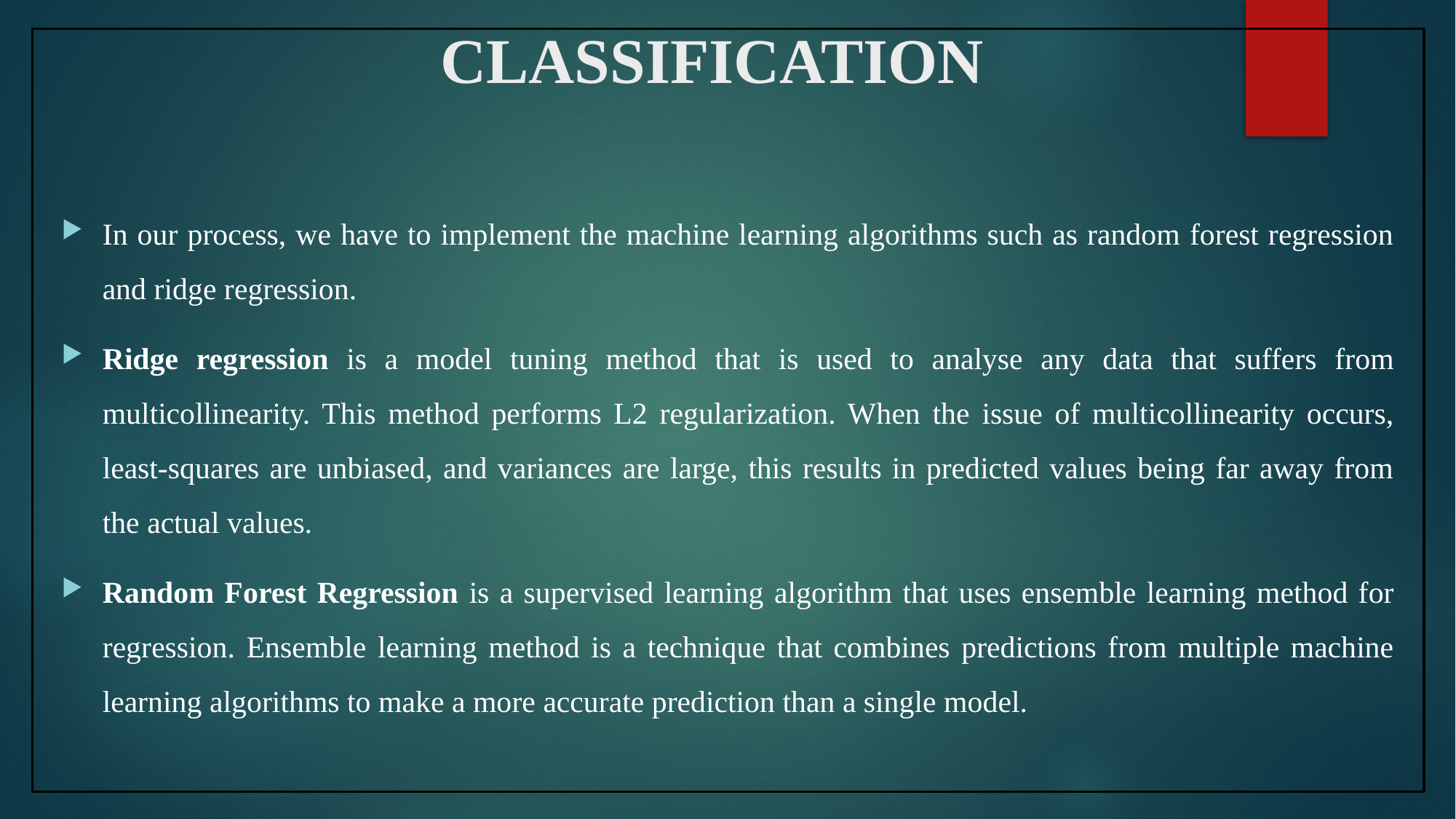

# CLASSIFICATION

In our process, we have to implement the machine learning algorithms such as random forest regression and ridge regression.
Ridge regression is a model tuning method that is used to analyse any data that suffers from multicollinearity. This method performs L2 regularization. When the issue of multicollinearity occurs, least-squares are unbiased, and variances are large, this results in predicted values being far away from the actual values.
Random Forest Regression is a supervised learning algorithm that uses ensemble learning method for regression. Ensemble learning method is a technique that combines predictions from multiple machine learning algorithms to make a more accurate prediction than a single model.